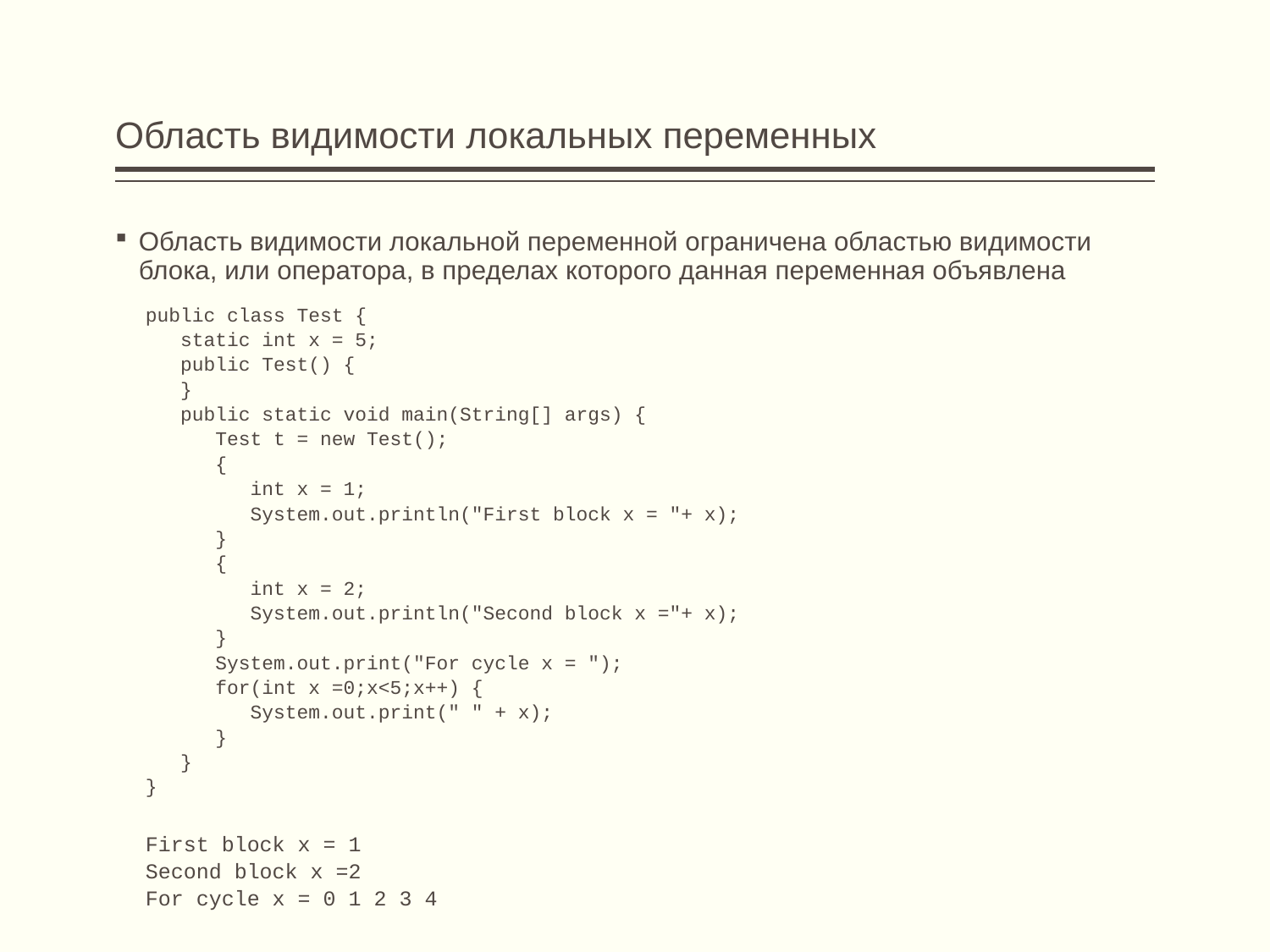

# Область видимости локальных переменных
Область видимости локальной переменной ограничена областью видимости блока, или оператора, в пределах которого данная переменная объявлена

public class Test {
   static int x = 5;
   public Test() {
   }
   public static void main(String[] args) {
      Test t = new Test();
      {
         int x = 1;
         System.out.println("First block x = "+ x);
      }
      {
         int x = 2;
         System.out.println("Second block x ="+ x);
      }
      System.out.print("For cycle x = ");
      for(int x =0;x<5;x++) {
         System.out.print(" " + x);
      }
   }
}
First block x = 1
Second block x =2
For cycle x = 0 1 2 3 4